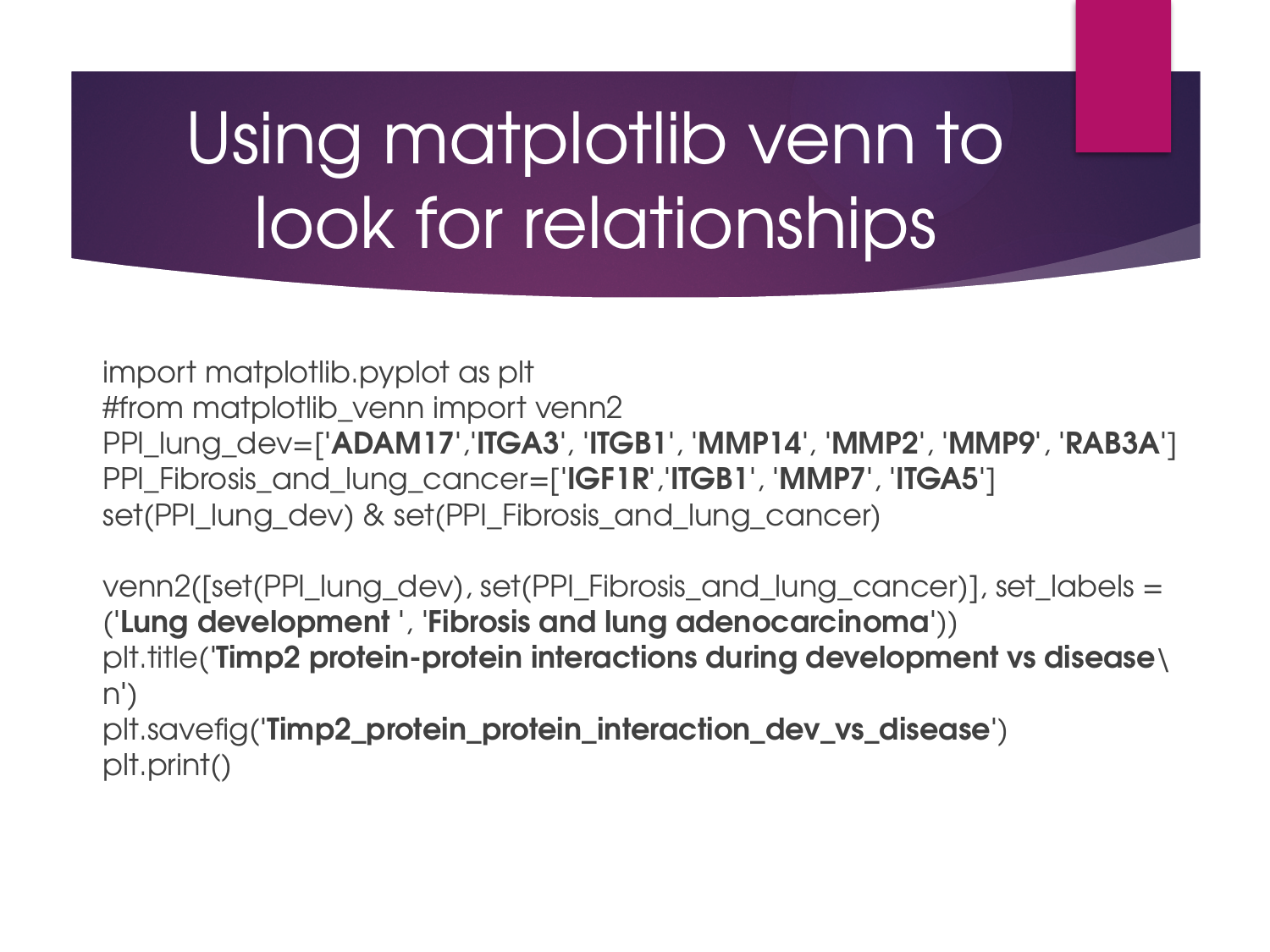

# Using matplotlib venn to look for relationships
import matplotlib.pyplot as plt
#from matplotlib_venn import venn2
PPI_lung_dev=['ADAM17','ITGA3', 'ITGB1', 'MMP14', 'MMP2', 'MMP9', 'RAB3A']
PPI_Fibrosis_and_lung_cancer=['IGF1R','ITGB1', 'MMP7', 'ITGA5']
set(PPI_lung_dev) & set(PPI_Fibrosis_and_lung_cancer)
venn2([set(PPI_lung_dev), set(PPI_Fibrosis_and_lung_cancer)], set_labels = ('Lung development ', 'Fibrosis and lung adenocarcinoma'))
plt.title('Timp2 protein-protein interactions during development vs disease\n')
plt.savefig('Timp2_protein_protein_interaction_dev_vs_disease')
plt.print()